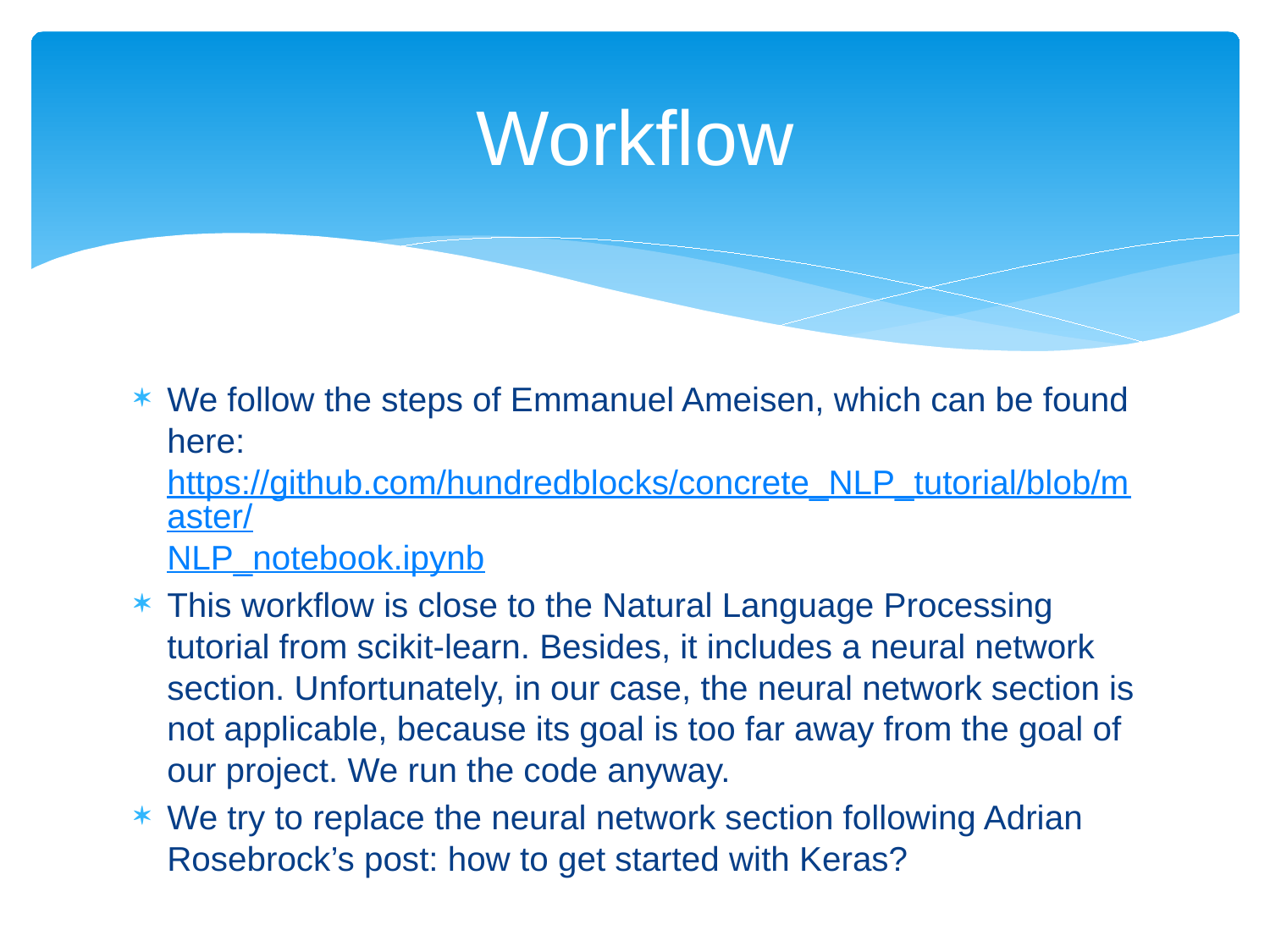

# Workflow
We follow the steps of Emmanuel Ameisen, which can be found here: https://github.com/hundredblocks/concrete_NLP_tutorial/blob/master/NLP_notebook.ipynb
This workflow is close to the Natural Language Processing tutorial from scikit-learn. Besides, it includes a neural network section. Unfortunately, in our case, the neural network section is not applicable, because its goal is too far away from the goal of our project. We run the code anyway.
We try to replace the neural network section following Adrian Rosebrock’s post: how to get started with Keras?